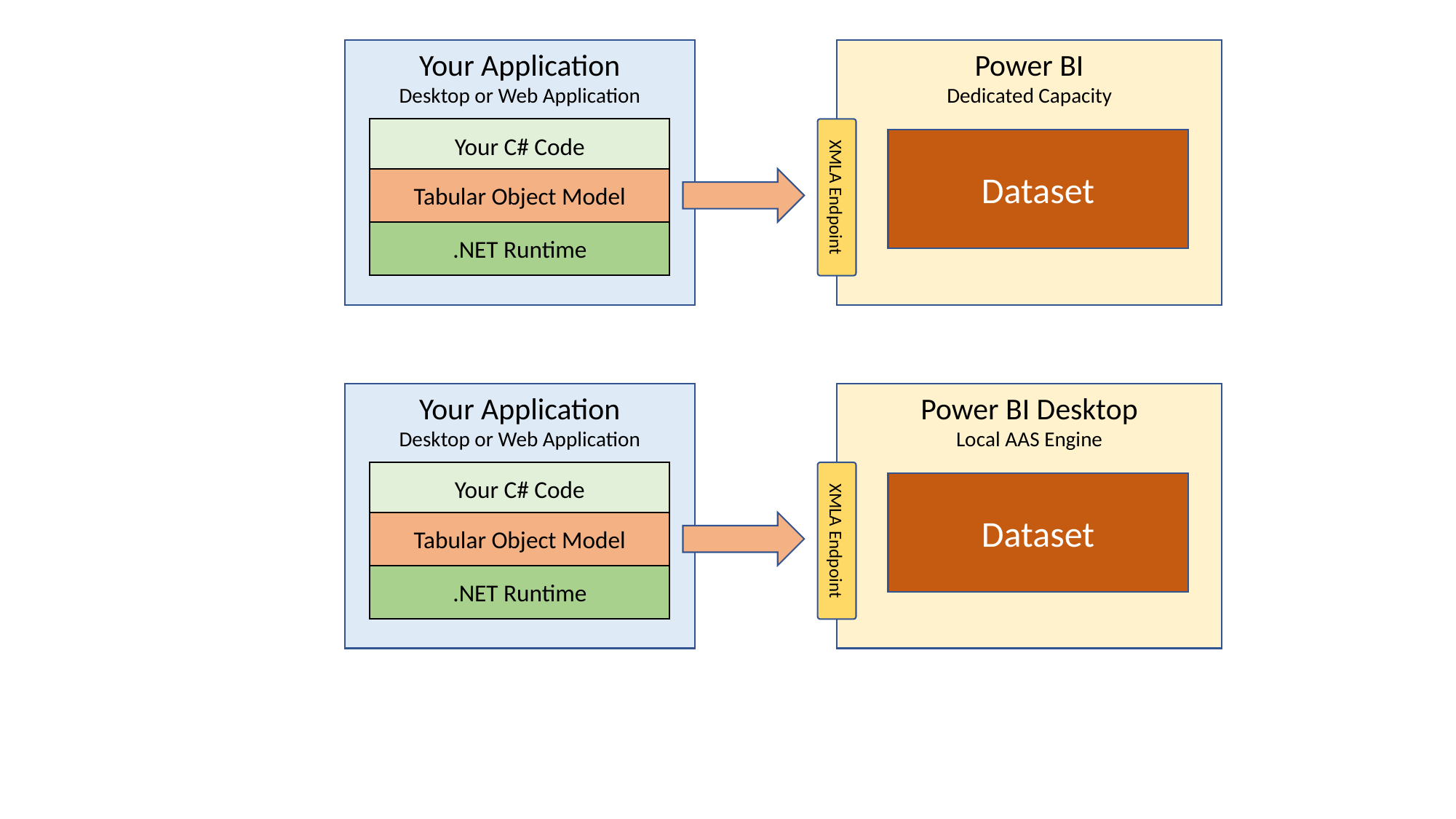

Power BI
Dedicated Capacity
Your Application
Desktop or Web Application
Your C# Code
Tabular Object Model
.NET Runtime
Dataset

XMLA Endpoint
Power BI Desktop
Local AAS Engine
Your Application
Desktop or Web Application
Your C# Code
Tabular Object Model
.NET Runtime
Dataset

XMLA Endpoint